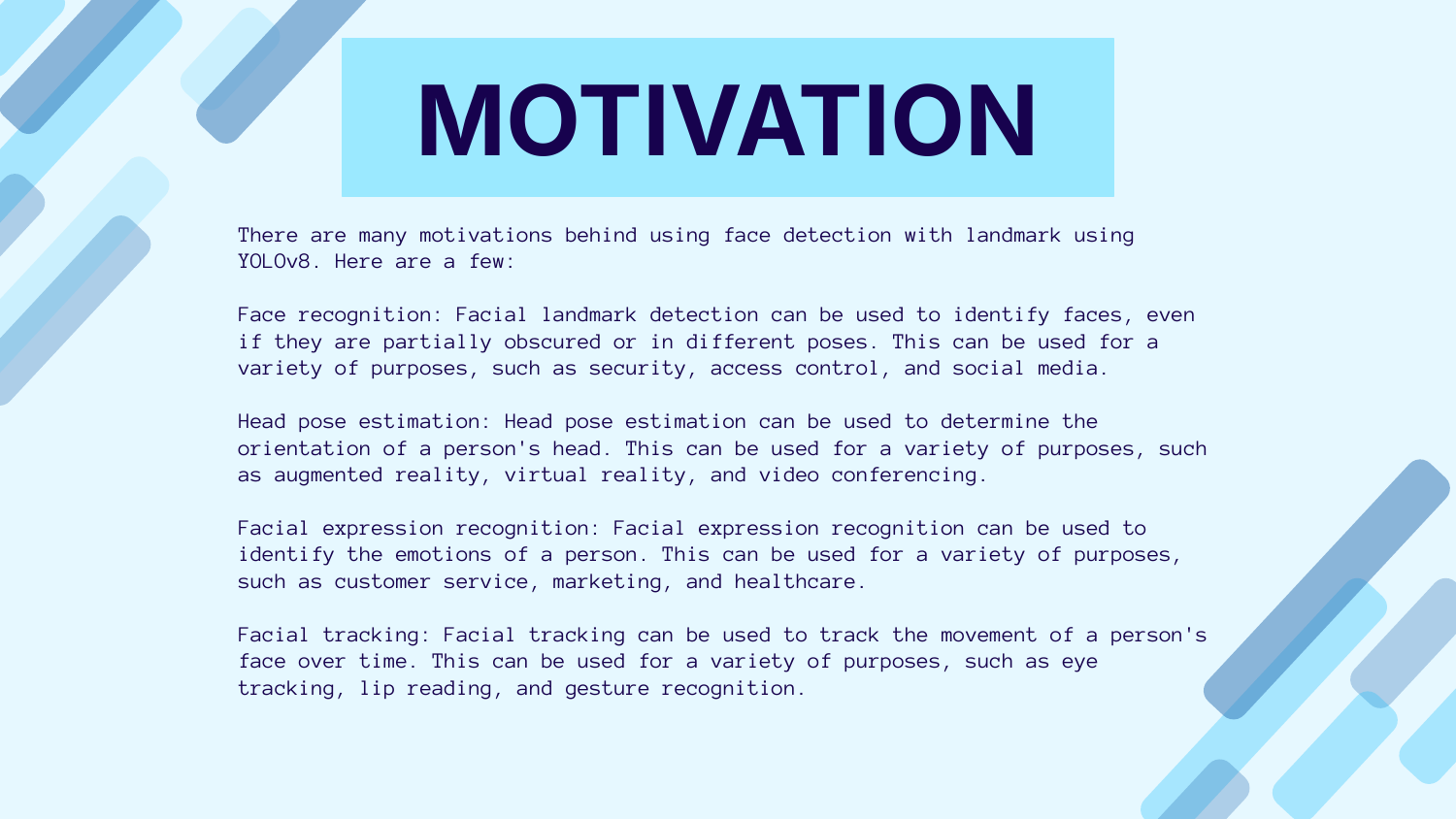

MOTIVATION
# There are many motivations behind using face detection with landmark using YOLOv8. Here are a few: Face recognition: Facial landmark detection can be used to identify faces, even if they are partially obscured or in different poses. This can be used for a variety of purposes, such as security, access control, and social media. Head pose estimation: Head pose estimation can be used to determine the orientation of a person's head. This can be used for a variety of purposes, such as augmented reality, virtual reality, and video conferencing. Facial expression recognition: Facial expression recognition can be used to identify the emotions of a person. This can be used for a variety of purposes, such as customer service, marketing, and healthcare. Facial tracking: Facial tracking can be used to track the movement of a person's face over time. This can be used for a variety of purposes, such as eye tracking, lip reading, and gesture recognition.